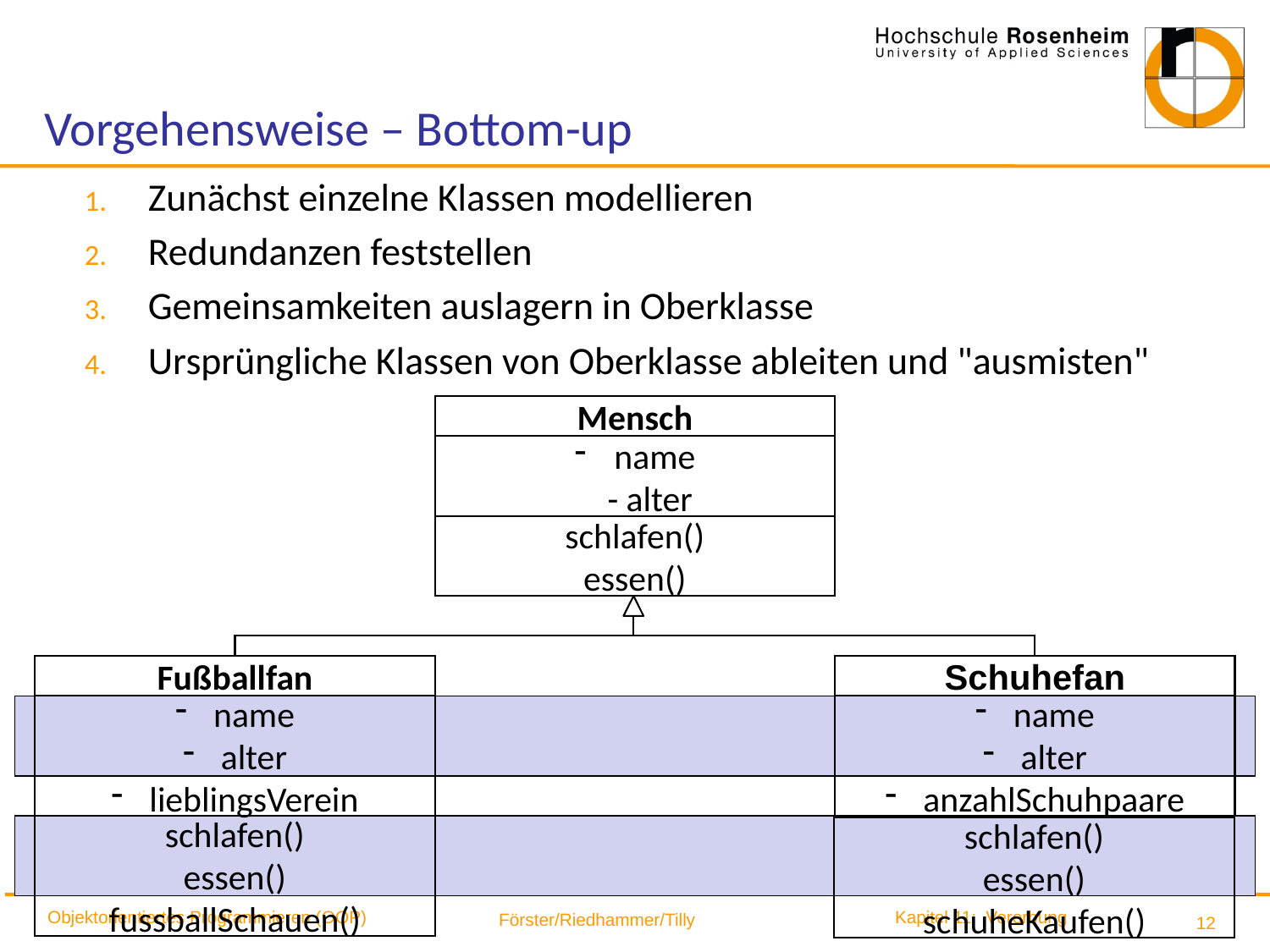

# Vorgehensweise – Bottom-up
Zunächst einzelne Klassen modellieren
Redundanzen feststellen
Gemeinsamkeiten auslagern in Oberklasse
Ursprüngliche Klassen von Oberklasse ableiten und "ausmisten"

Mensch
 name
- alter
schlafen()
essen()

Fußballfan
Schuhefan
 name
 alter
 lieblingsVerein
 name
 alter
 anzahlSchuhpaare

schlafen()
essen()
fussballSchauen()
schlafen()
essen()
schuheKaufen()